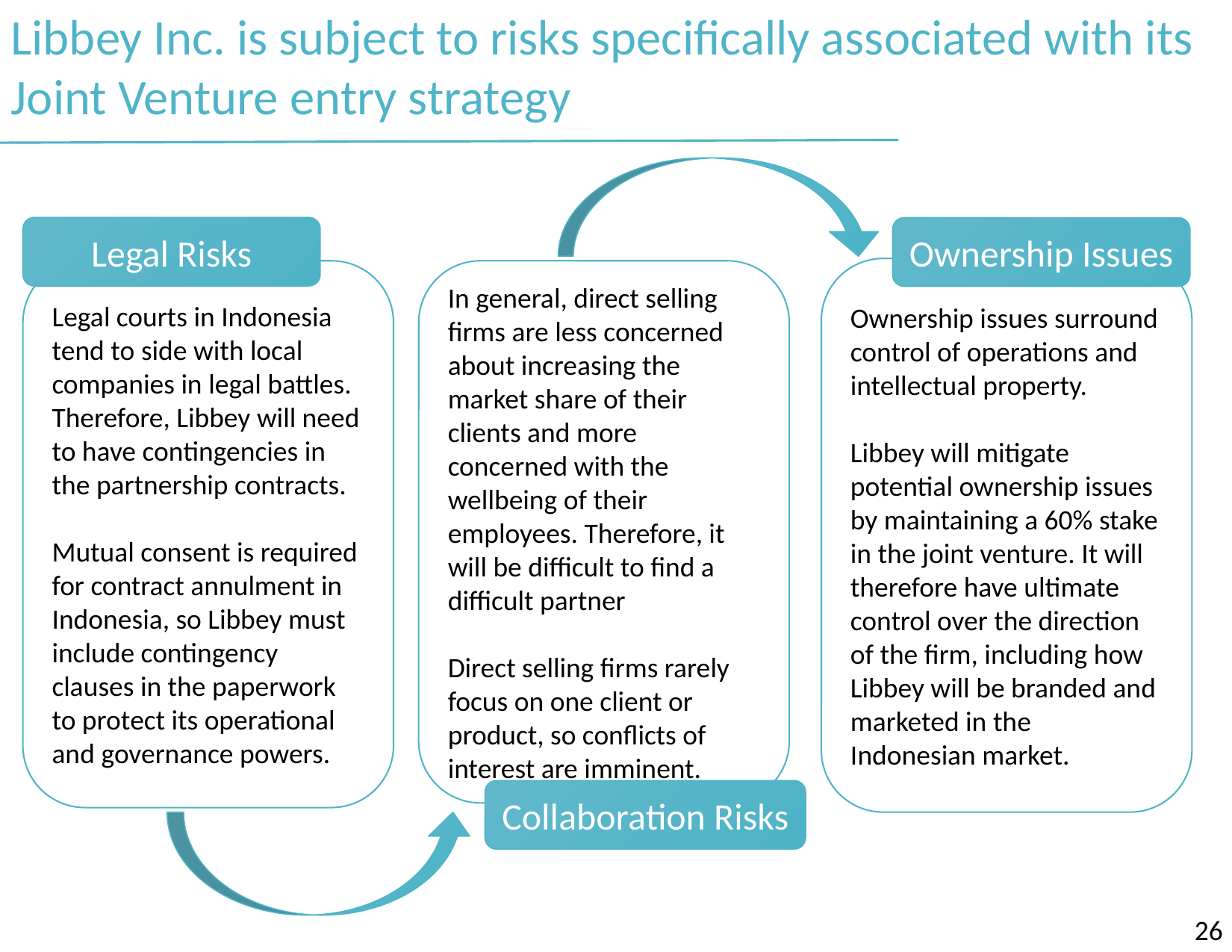

Libbey Inc. is subject to risks specifically associated with its Joint Venture entry strategy

Legal Risks
Ownership Issues
Ownership issues surround control of operations and intellectual property.

Libbey will mitigate potential ownership issues by maintaining a 60% stake in the joint venture. It will therefore have ultimate control over the direction of the firm, including how Libbey will be branded and marketed in the Indonesian market.
In general, direct selling firms are less concerned about increasing the market share of their clients and more concerned with the wellbeing of their employees. Therefore, it will be difficult to find a difficult partner

Direct selling firms rarely focus on one client or product, so conflicts of interest are imminent.
Legal courts in Indonesia tend to side with local companies in legal battles. Therefore, Libbey will need to have contingencies in the partnership contracts.

Mutual consent is required for contract annulment in Indonesia, so Libbey must include contingency clauses in the paperwork to protect its operational and governance powers.
Collaboration Risks

26